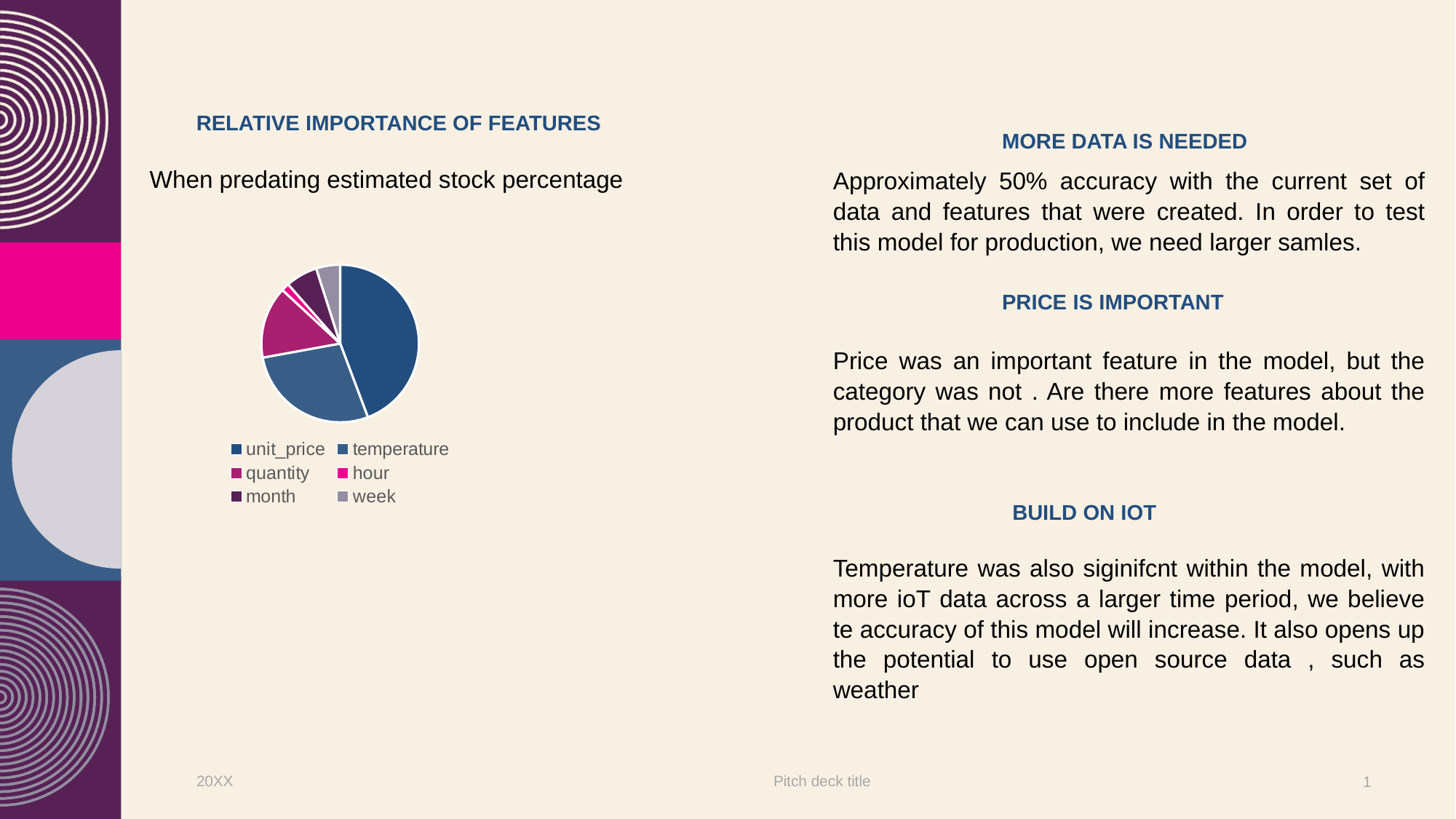

# Relative importance of features
More data is needed
When predating estimated stock percentage
Approximately 50% accuracy with the current set of data and features that were created. In order to test this model for production, we need larger samles.

### Chart

| Category | Sales |
|---|---|
| unit_price | 27.0 |
| temperature | 17.0 |
| quantity | 9.0 |
| hour | 1.0 |
| month | 4.0 |
| week | 3.0 |
Price is important
Price was an important feature in the model, but the category was not . Are there more features about the product that we can use to include in the model.
Build on iot
Temperature was also siginifcnt within the model, with more ioT data across a larger time period, we believe te accuracy of this model will increase. It also opens up the potential to use open source data , such as weather
Pitch deck title
20XX
1